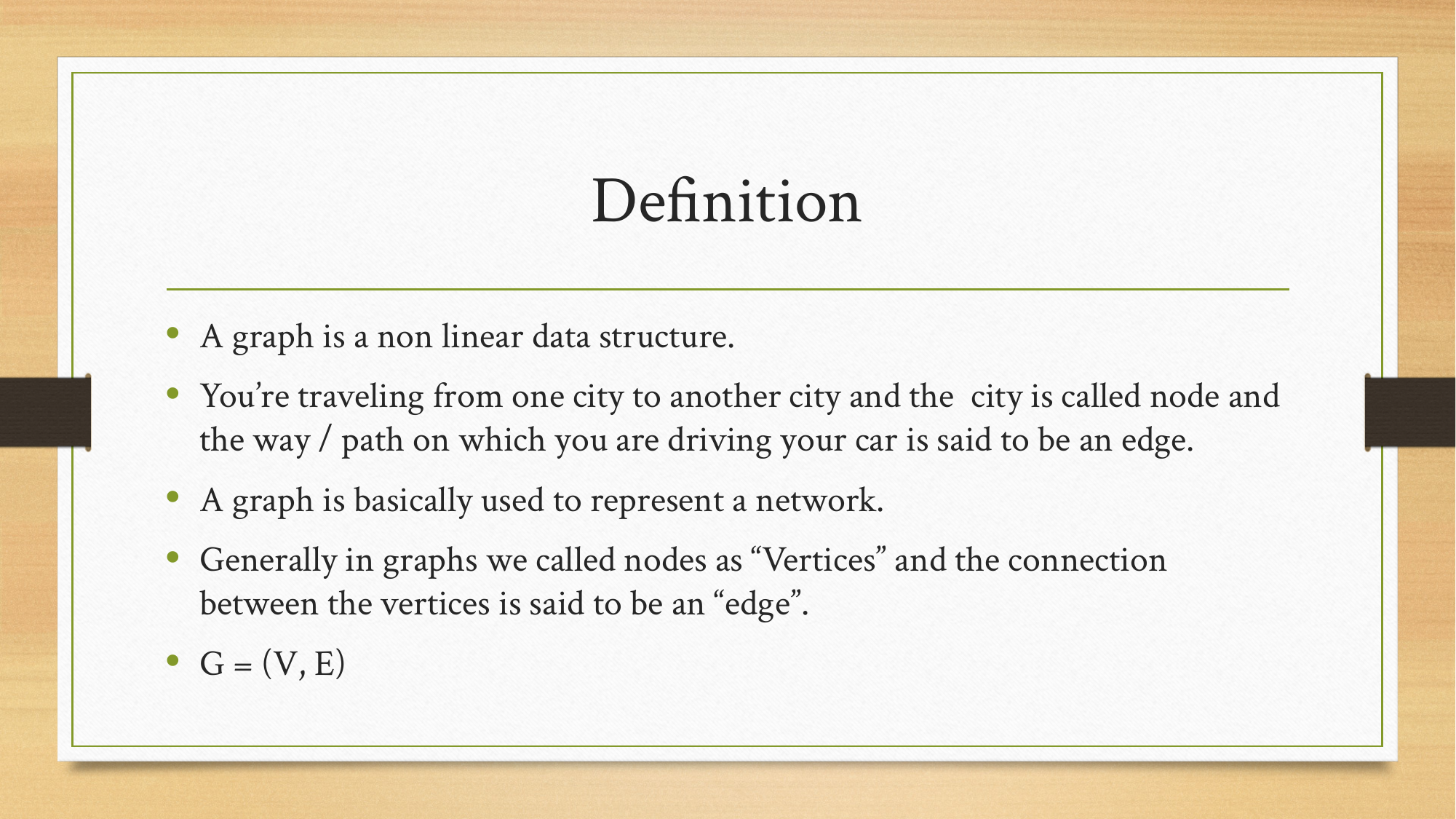

# Definition
A graph is a non linear data structure.
You’re traveling from one city to another city and the  city is called node and the way / path on which you are driving your car is said to be an edge.
A graph is basically used to represent a network.
Generally in graphs we called nodes as “Vertices” and the connection between the vertices is said to be an “edge”.
G = (V, E)